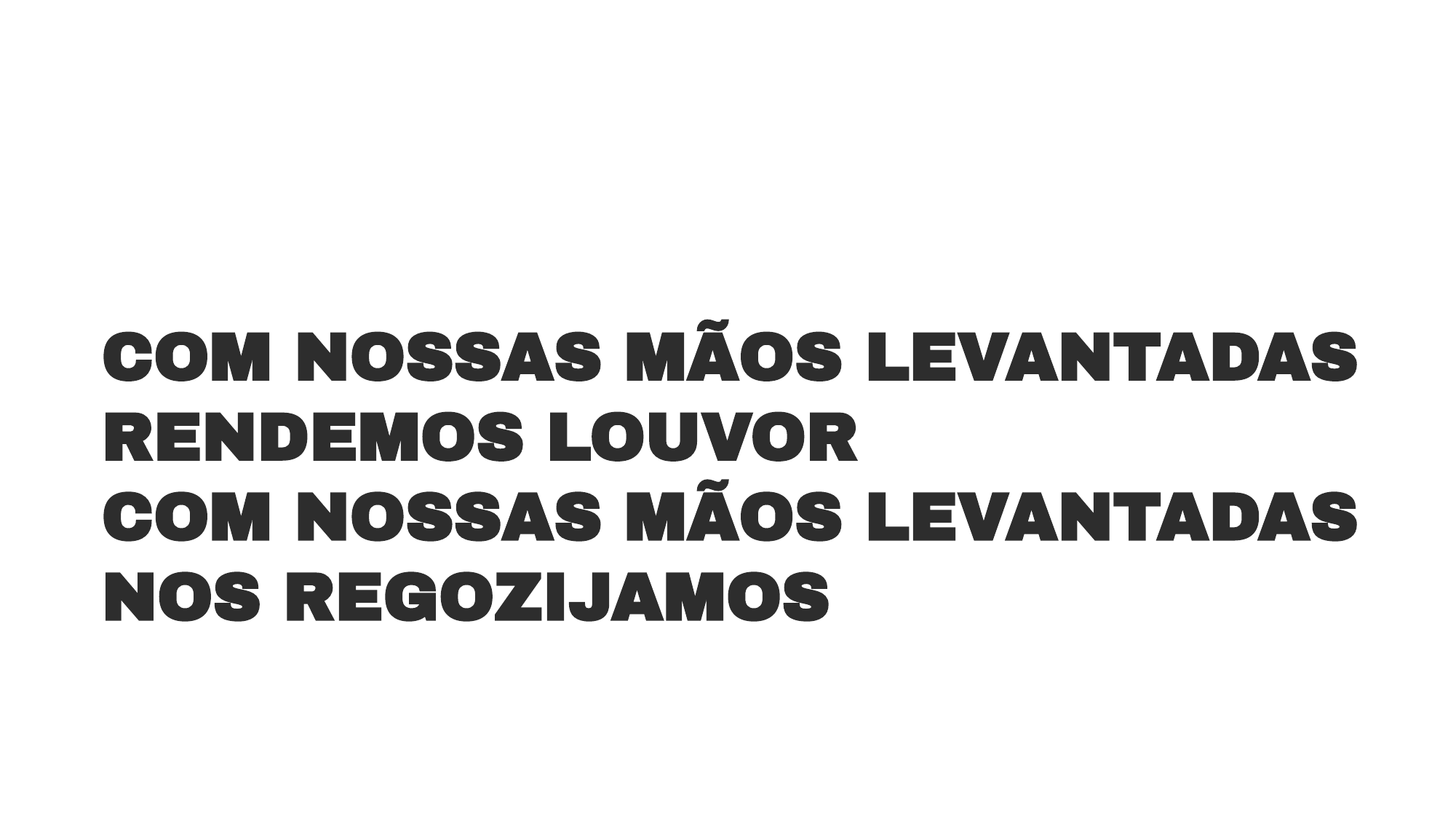

COM NOSSAS MÃOS LEVANTADAS RENDEMOS LOUVOR
COM NOSSAS MÃOS LEVANTADAS NOS REGOZIJAMOS